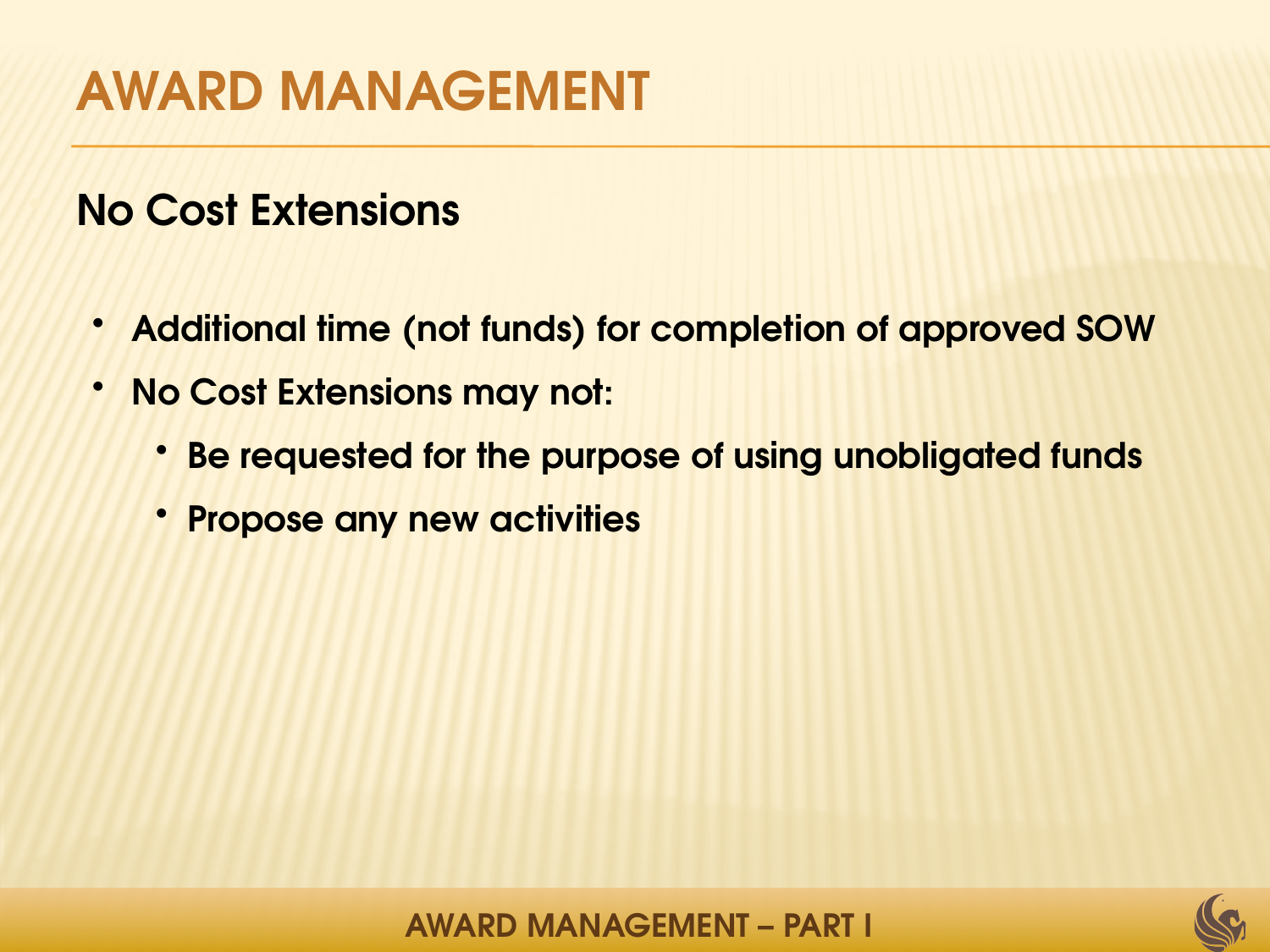

AWARD MANAGEMENT
No Cost Extensions

Additional time (not funds) for completion of approved SOW
No Cost Extensions may not:
Be requested for the purpose of using unobligated funds
Propose any new activities
AWARD MANAGEMENT – PART I